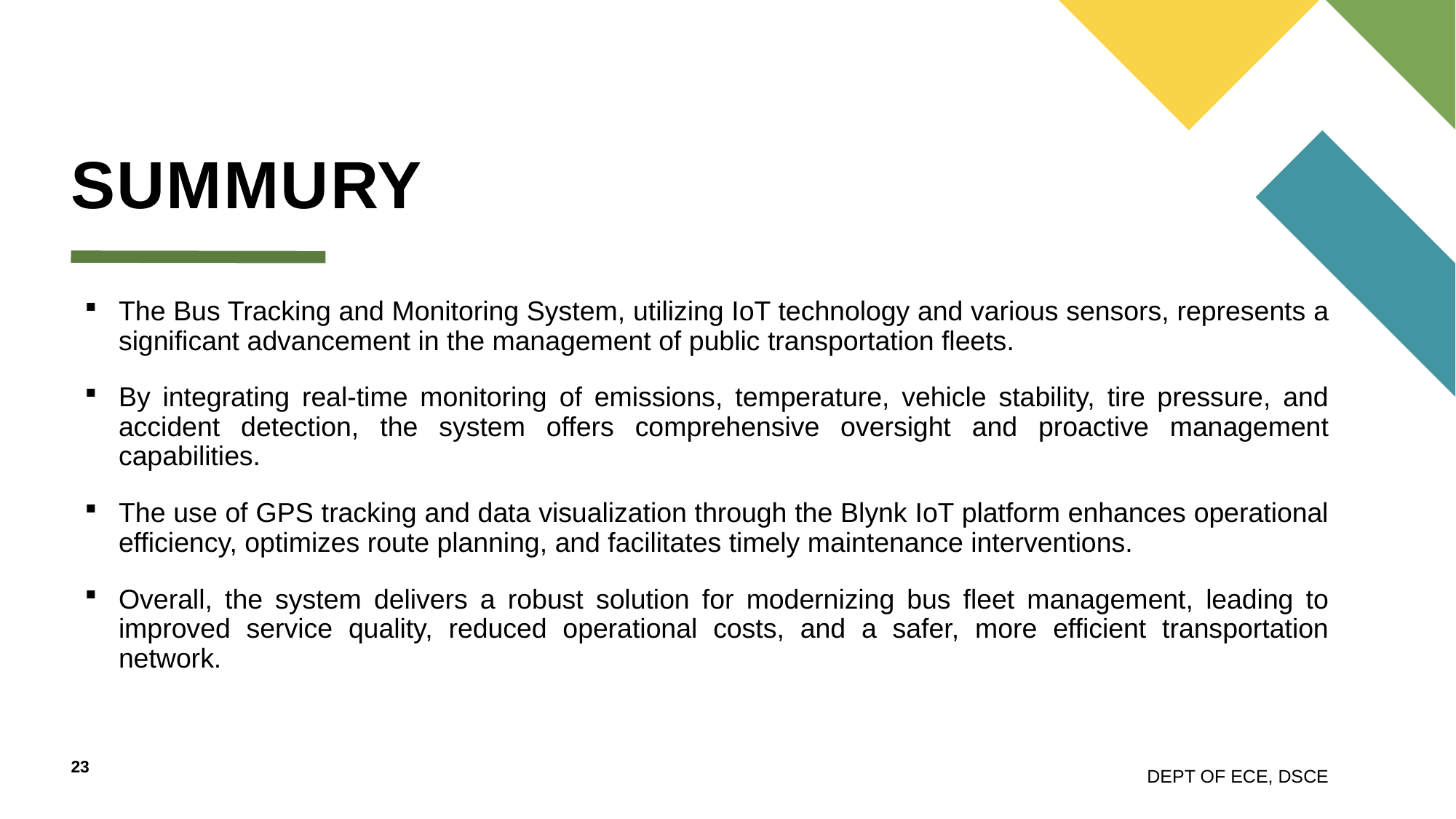

# SUMMURY
The Bus Tracking and Monitoring System, utilizing IoT technology and various sensors, represents a significant advancement in the management of public transportation fleets.
By integrating real-time monitoring of emissions, temperature, vehicle stability, tire pressure, and accident detection, the system offers comprehensive oversight and proactive management capabilities.
The use of GPS tracking and data visualization through the Blynk IoT platform enhances operational efficiency, optimizes route planning, and facilitates timely maintenance interventions.
Overall, the system delivers a robust solution for modernizing bus fleet management, leading to improved service quality, reduced operational costs, and a safer, more efficient transportation network.

23
DEPT OF ECE, DSCE